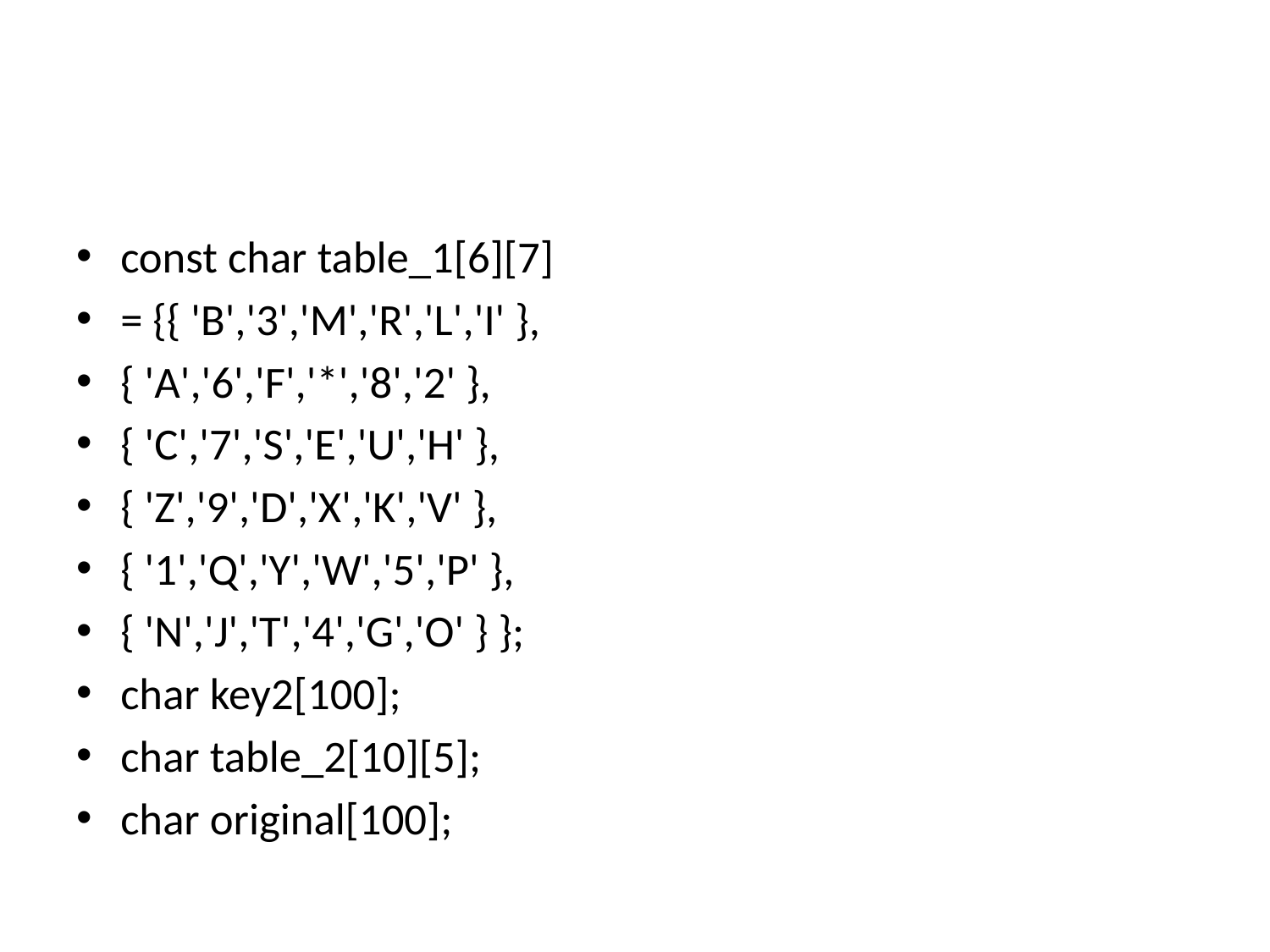

#
const char table_1[6][7]
= {{ 'B','3','M','R','L','I' },
{ 'A','6','F','*','8','2' },
{ 'C','7','S','E','U','H' },
{ 'Z','9','D','X','K','V' },
{ '1','Q','Y','W','5','P' },
{ 'N','J','T','4','G','O' } };
char key2[100];
char table_2[10][5];
char original[100];